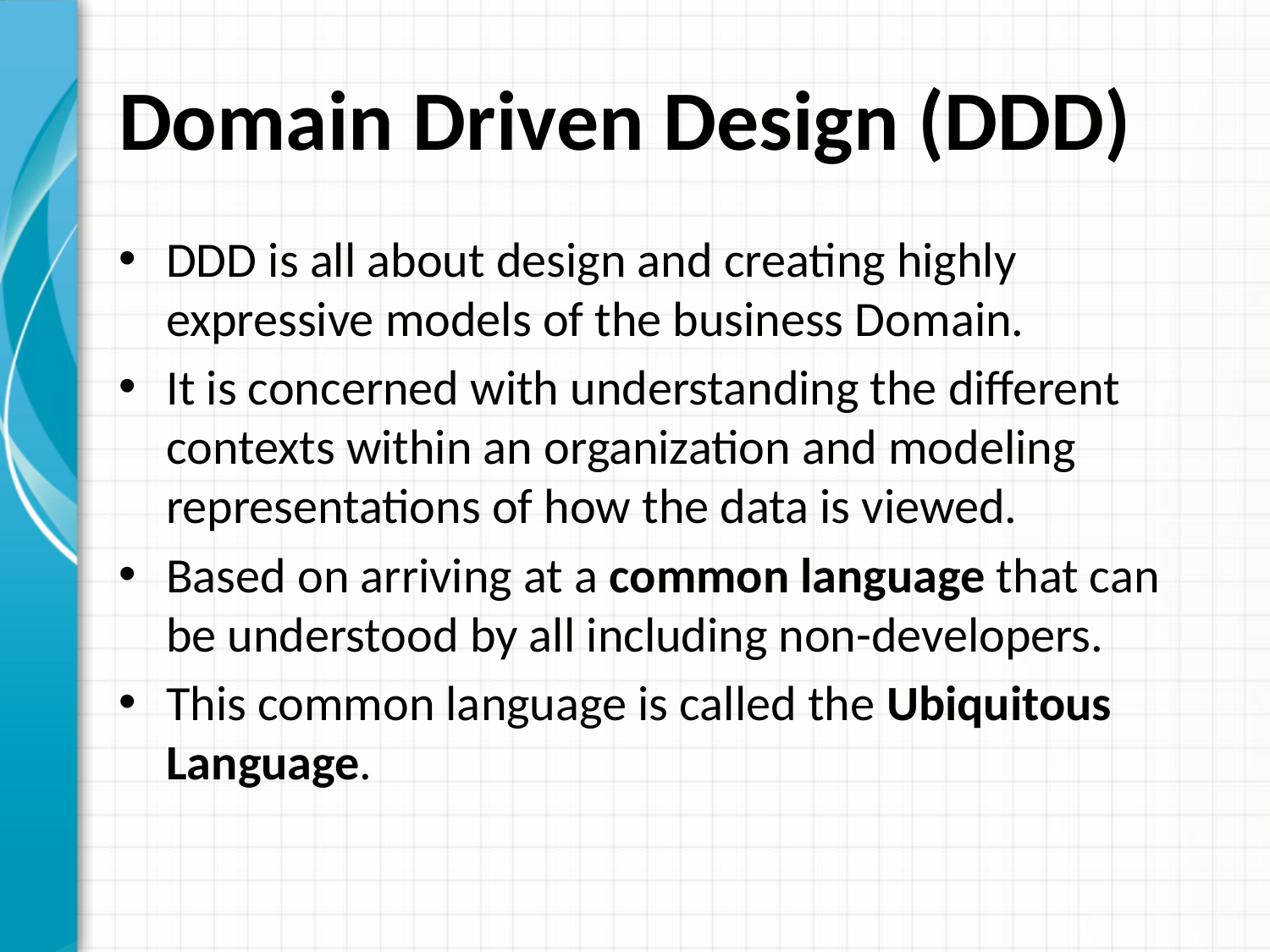

# Domain Driven Design (DDD)

DDD is all about design and creating highly expressive models of the business Domain.
It is concerned with understanding the different contexts within an organization and modeling representations of how the data is viewed.
Based on arriving at a common language that can be understood by all including non-developers.
This common language is called the Ubiquitous Language.